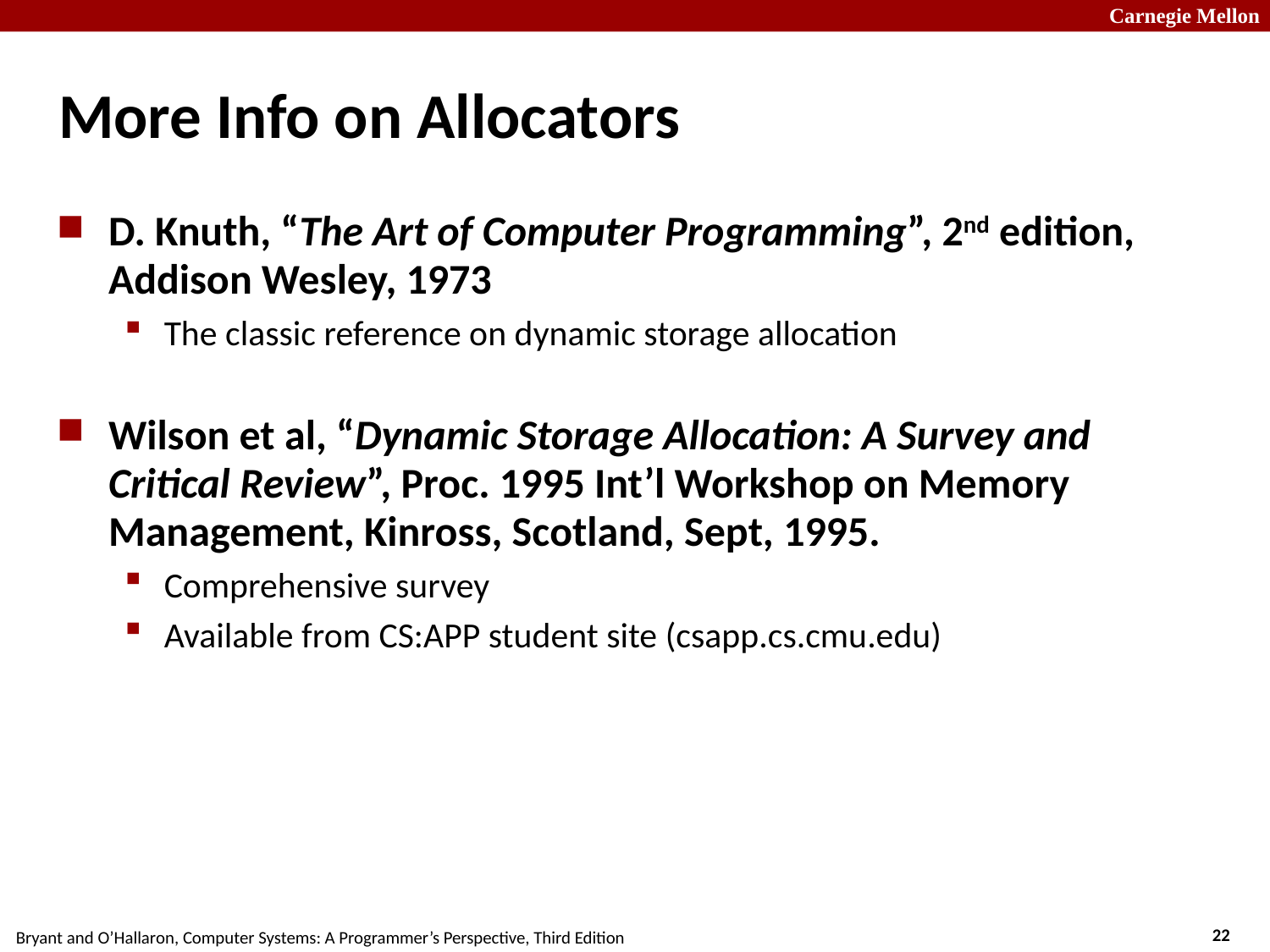

More Info on Allocators
D. Knuth, “The Art of Computer Programming”, 2nd edition, Addison Wesley, 1973
The classic reference on dynamic storage allocation

Wilson et al, “Dynamic Storage Allocation: A Survey and Critical Review”, Proc. 1995 Int’l Workshop on Memory Management, Kinross, Scotland, Sept, 1995.
Comprehensive survey
Available from CS:APP student site (csapp.cs.cmu.edu)